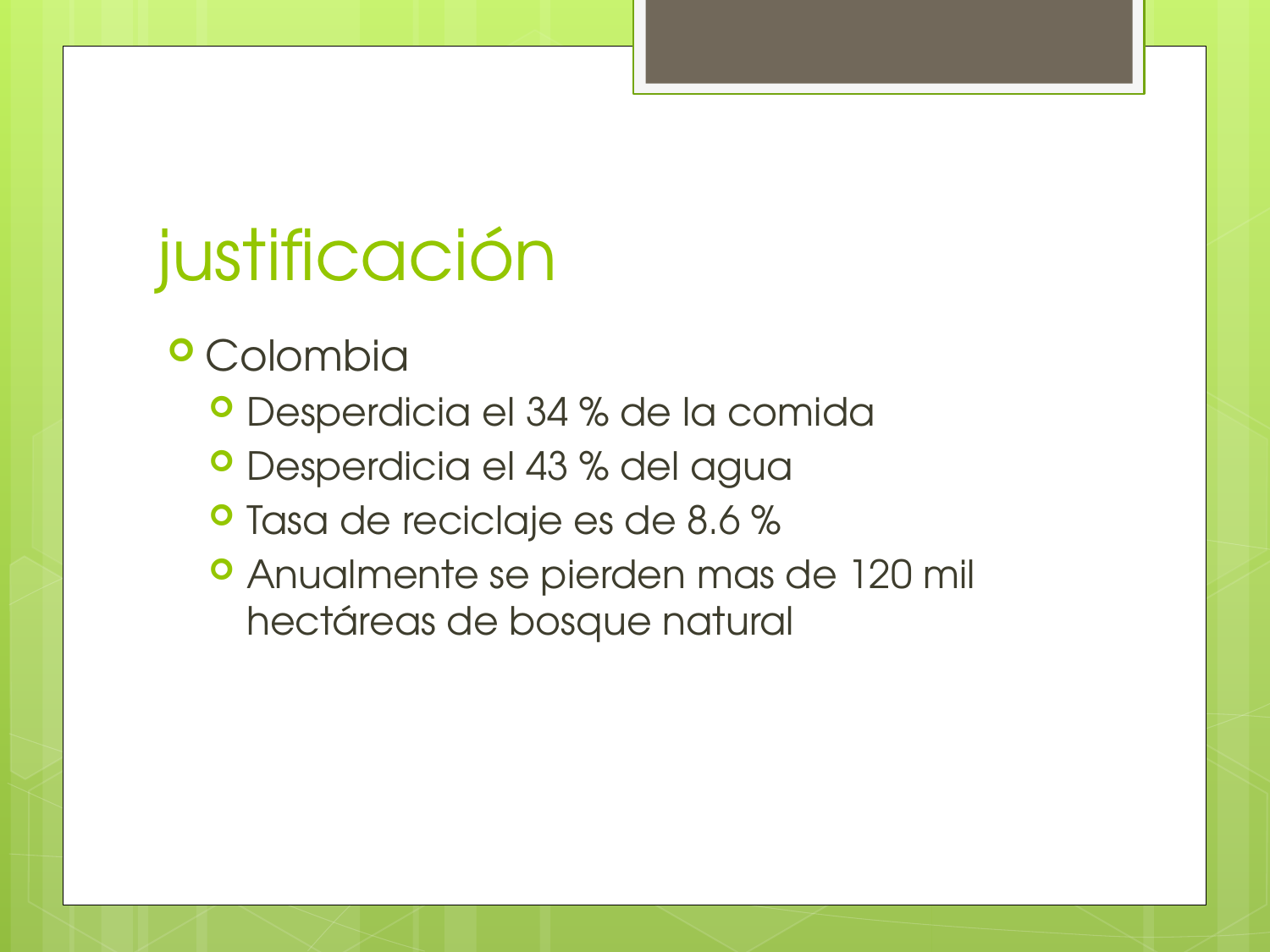

# justificación
Colombia
Desperdicia el 34 % de la comida
Desperdicia el 43 % del agua
Tasa de reciclaje es de 8.6 %
Anualmente se pierden mas de 120 mil hectáreas de bosque natural